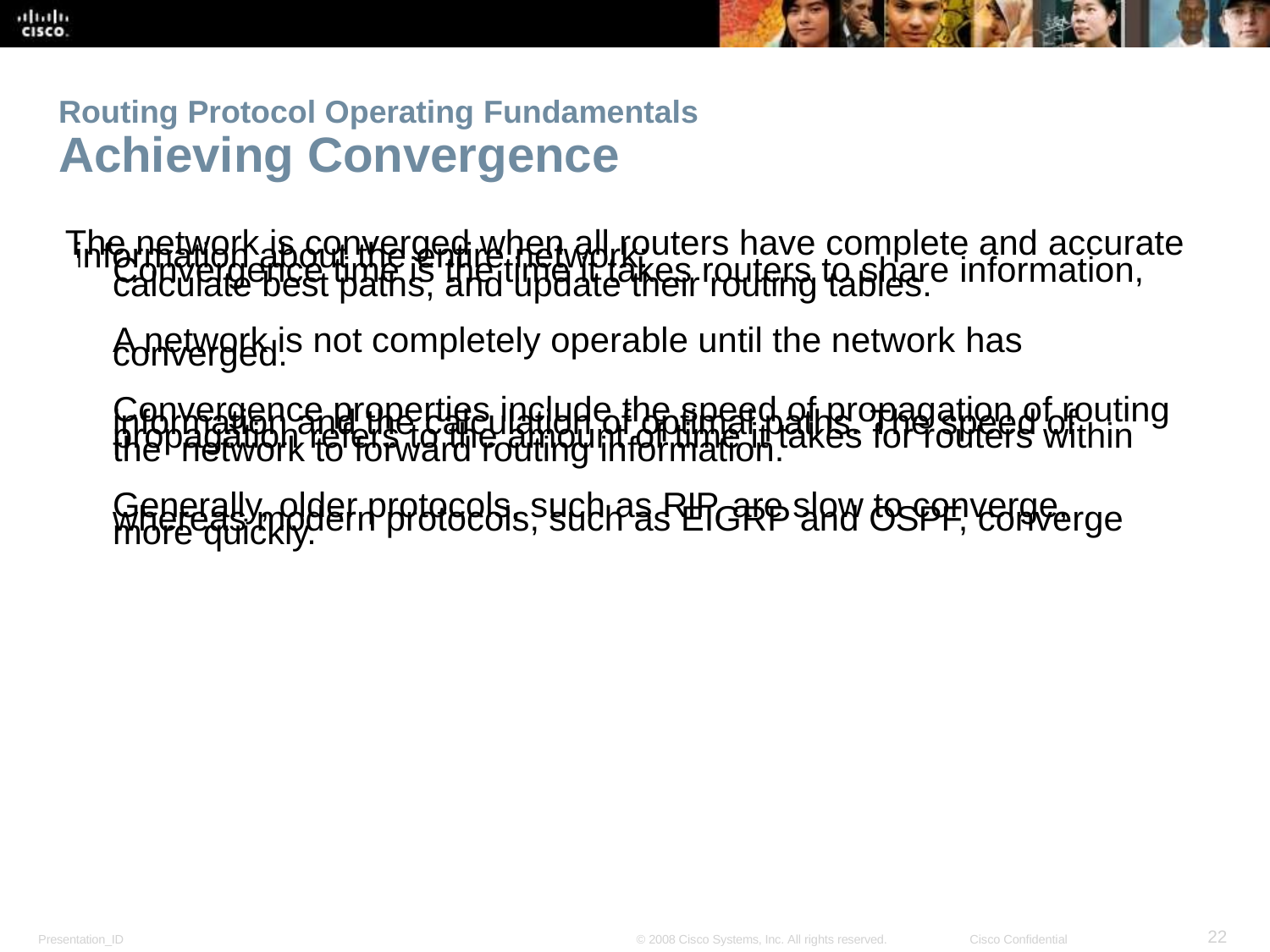

Routing Protocol Operating Fundamentals
Achieving Convergence
The network is converged when all routers have complete and accurate  information about the entire network:
Convergence time is the time it takes routers to share information,
calculate best paths, and update their routing tables.

A network is not completely operable until the network has  converged.

Convergence properties include the speed of propagation of routing  information and the calculation of optimal paths. The speed of  propagation refers to the amount of time it takes for routers within the  network to forward routing information.

Generally, older protocols, such as RIP, are slow to converge,  whereas modern protocols, such as EIGRP and OSPF, converge  more quickly.
22
Presentation_ID
© 2008 Cisco Systems, Inc. All rights reserved.
Cisco Confidential